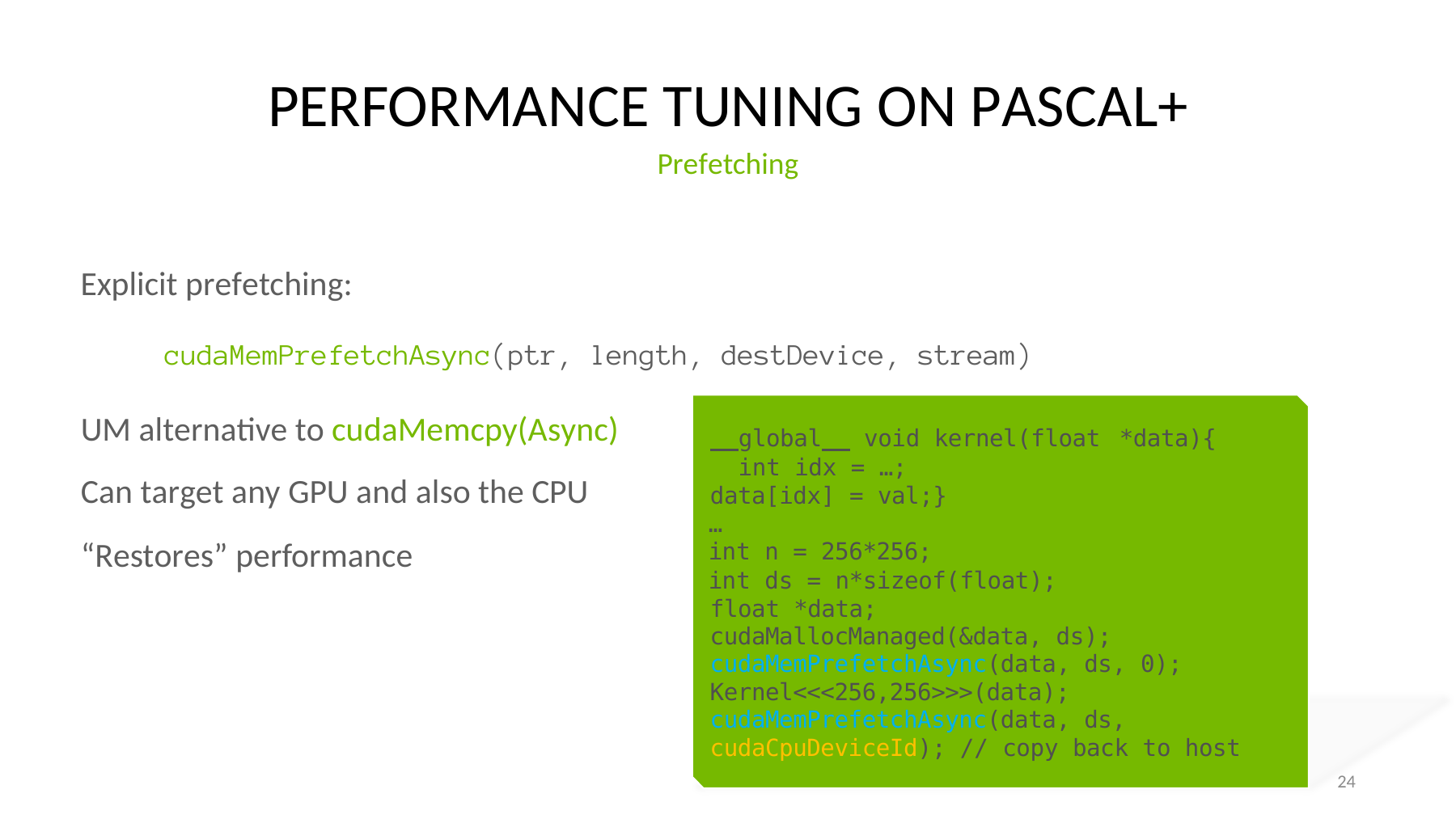

# PERFORMANCE TUNING ON PASCAL+
Prefetching
Explicit prefetching:

cudaMemPrefetchAsync(ptr, length, destDevice, stream)

UM alternative to cudaMemcpy(Async)
  global   void kernel(float int idx = …;
data[idx] = val;}
…
int n = 256*256;
int ds = n*sizeof(float); float *data;
*data){
Can target any GPU and also the CPU
“Restores” performance
cudaMallocManaged(&data, ds); cudaMemPrefetchAsync(data, ds, 0); Kernel<<<256,256>>>(data); cudaMemPrefetchAsync(data, ds, cudaCpuDeviceId); // copy back to host

24